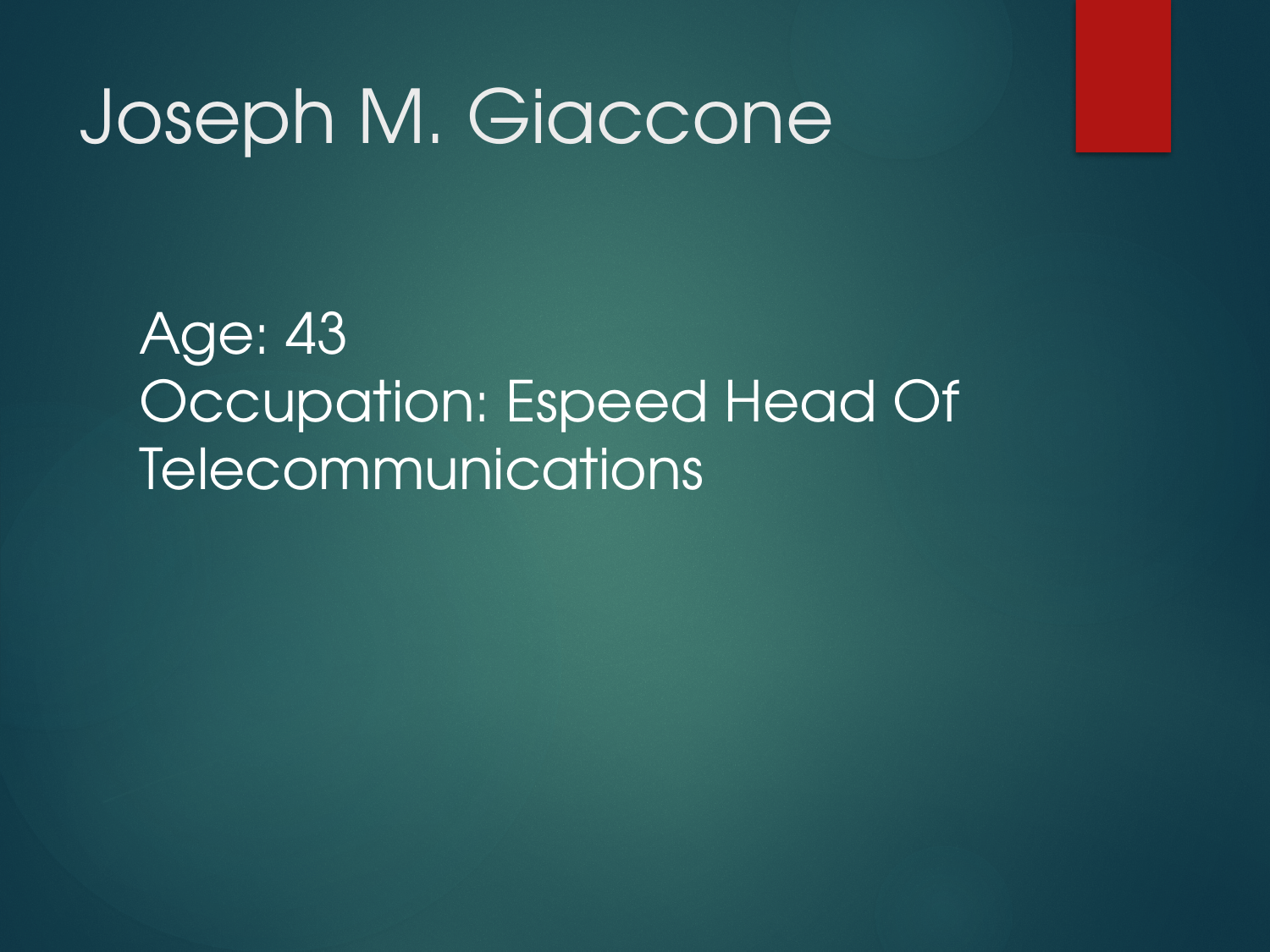

# Joseph M. Giaccone

Age: 43
Occupation: Espeed Head Of Telecommunications